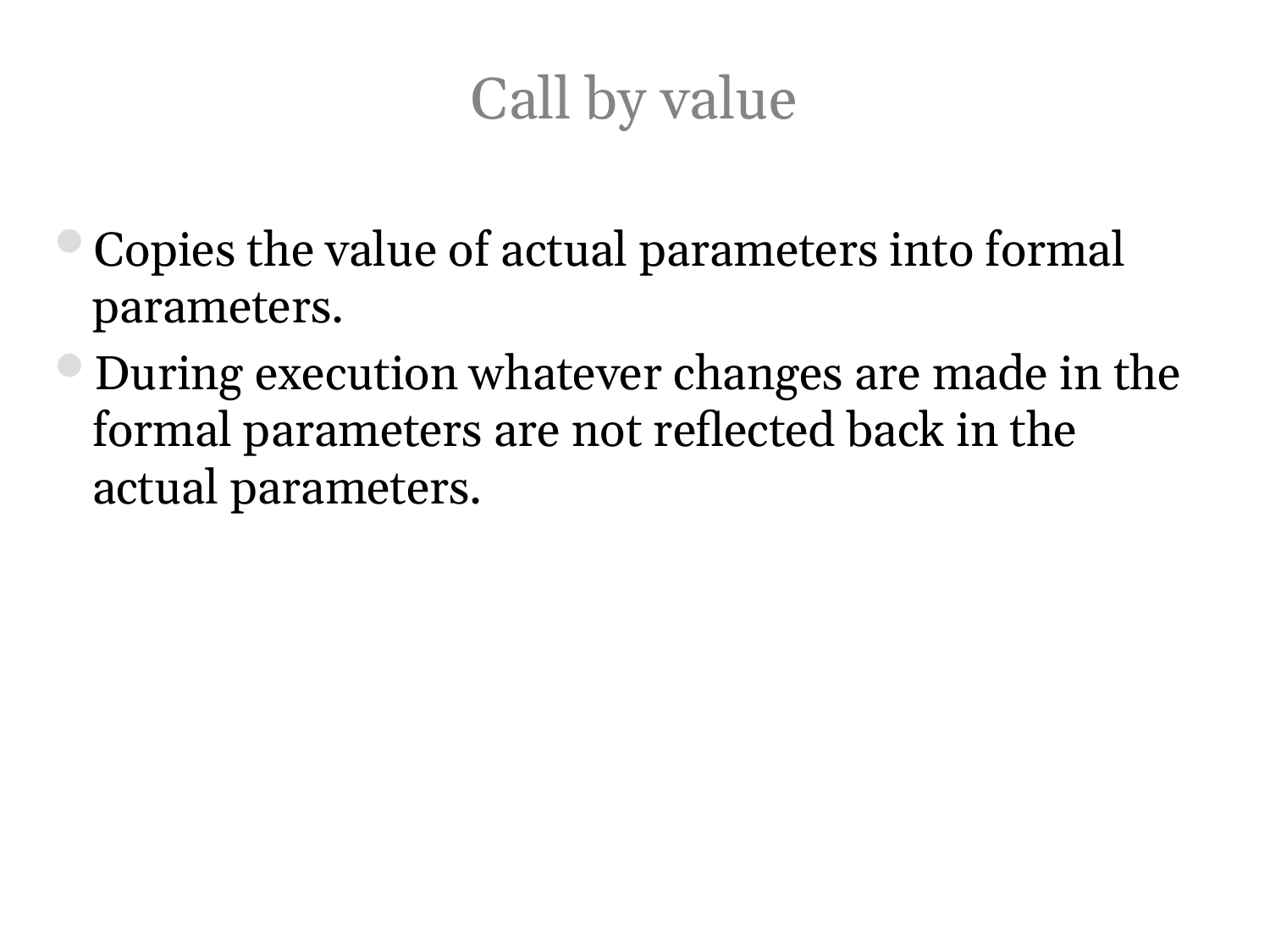

# Call by value
Copies the value of actual parameters into formal parameters.
During execution whatever changes are made in the formal parameters are not reflected back in the actual parameters.